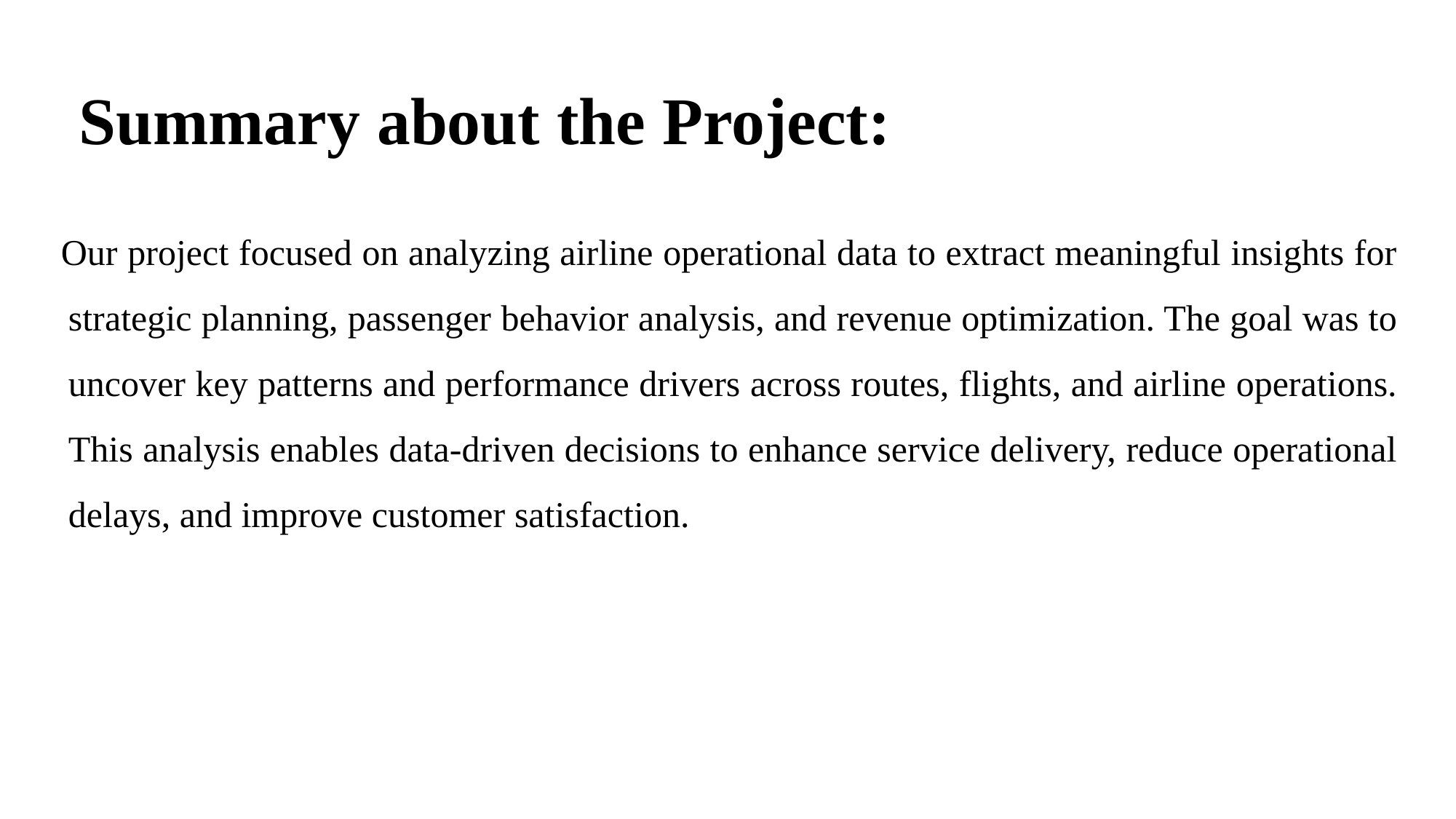

# Summary about the Project:
  Our project focused on analyzing airline operational data to extract meaningful insights for strategic planning, passenger behavior analysis, and revenue optimization. The goal was to uncover key patterns and performance drivers across routes, flights, and airline operations. This analysis enables data-driven decisions to enhance service delivery, reduce operational delays, and improve customer satisfaction.